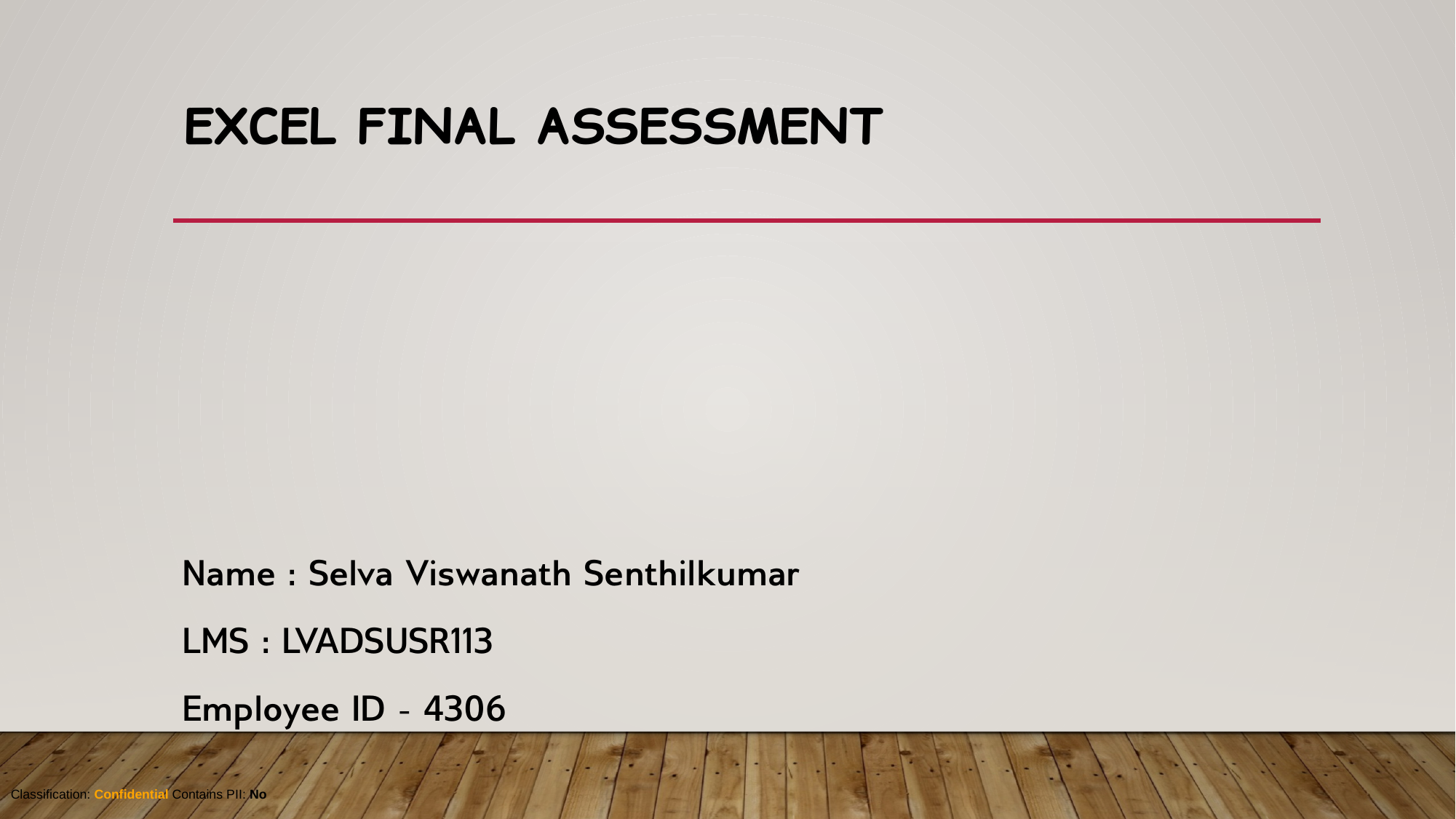

# Excel final assessment
Name : Selva Viswanath Senthilkumar
LMS : LVADSUSR113
Employee ID - 4306